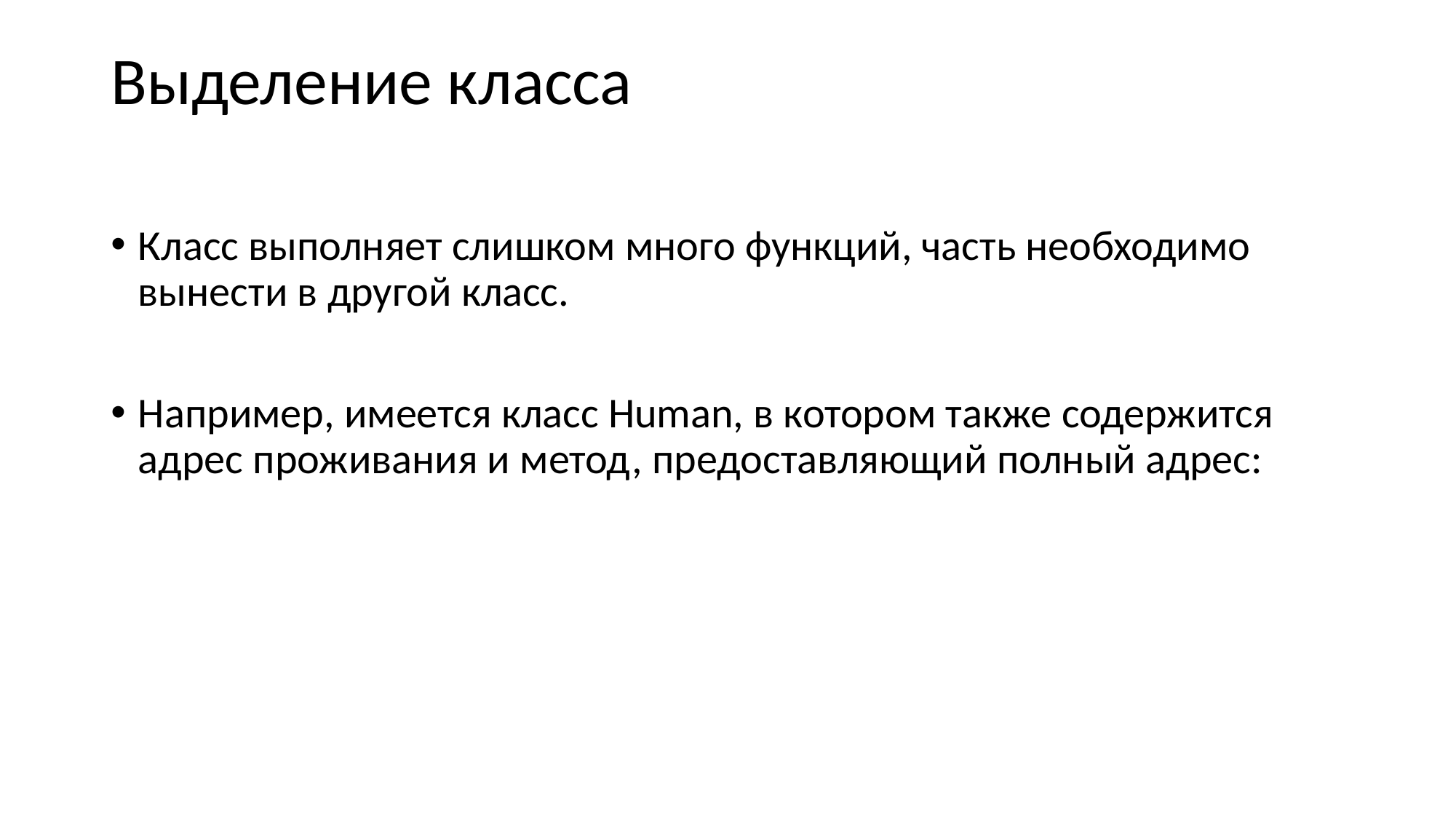

# Выделение класса
Класс выполняет слишком много функций, часть необходимо вынести в другой класс.

Например, имеется класс Human, в котором также содержится адрес проживания и метод, предоставляющий полный адрес: